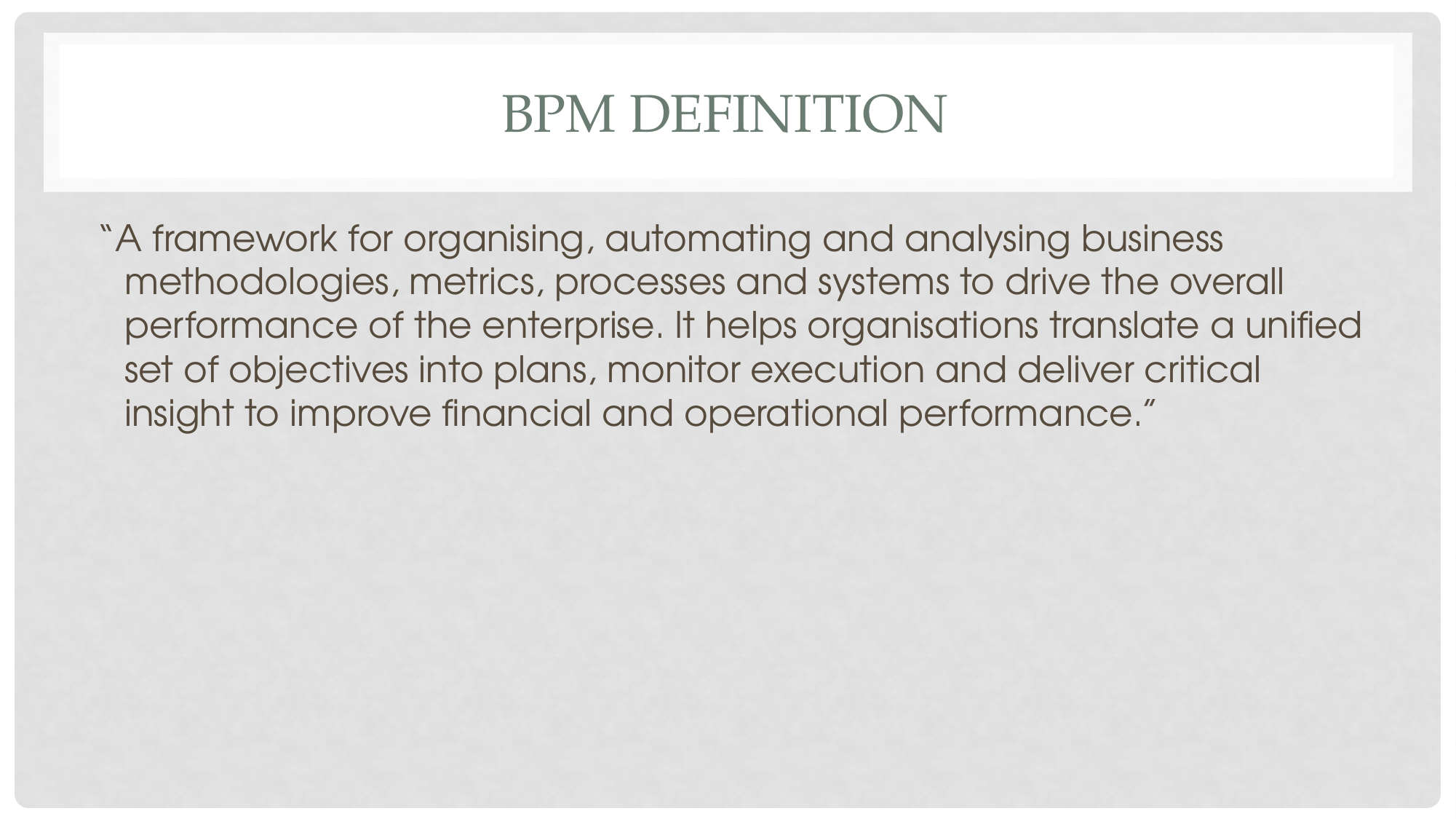

# BPM Definition
“A framework for organising, automating and analysing business methodologies, metrics, processes and systems to drive the overall performance of the enterprise. It helps organisations translate a unified set of objectives into plans, monitor execution and deliver critical insight to improve financial and operational performance.”